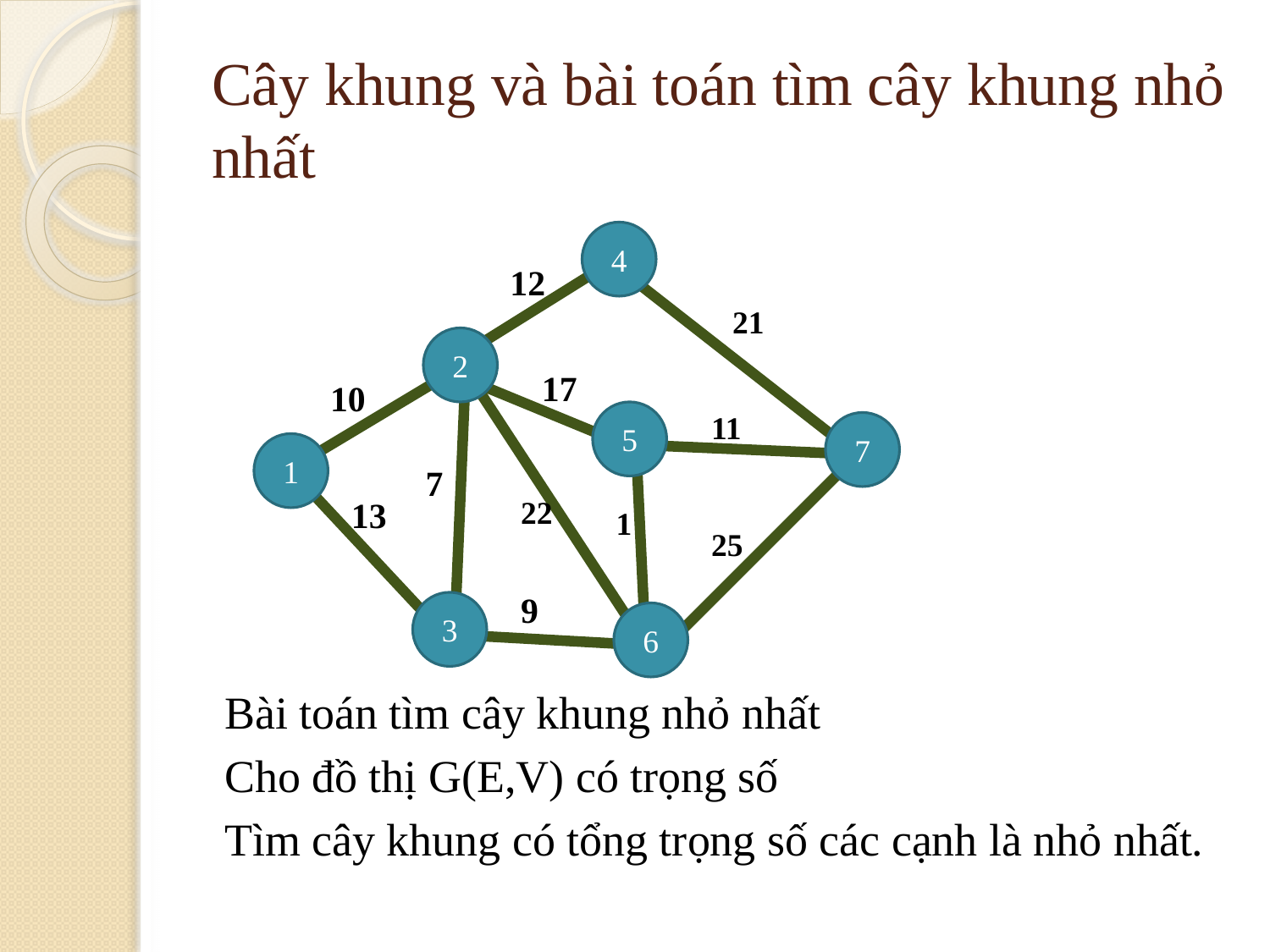

# Cây khung và bài toán tìm cây khung nhỏ nhất
4
12
21
2
17
10
5
11
7
1
7
13
22
1
25
9
3
6
Bài toán tìm cây khung nhỏ nhất
Cho đồ thị G(E,V) có trọng số
Tìm cây khung có tổng trọng số các cạnh là nhỏ nhất.